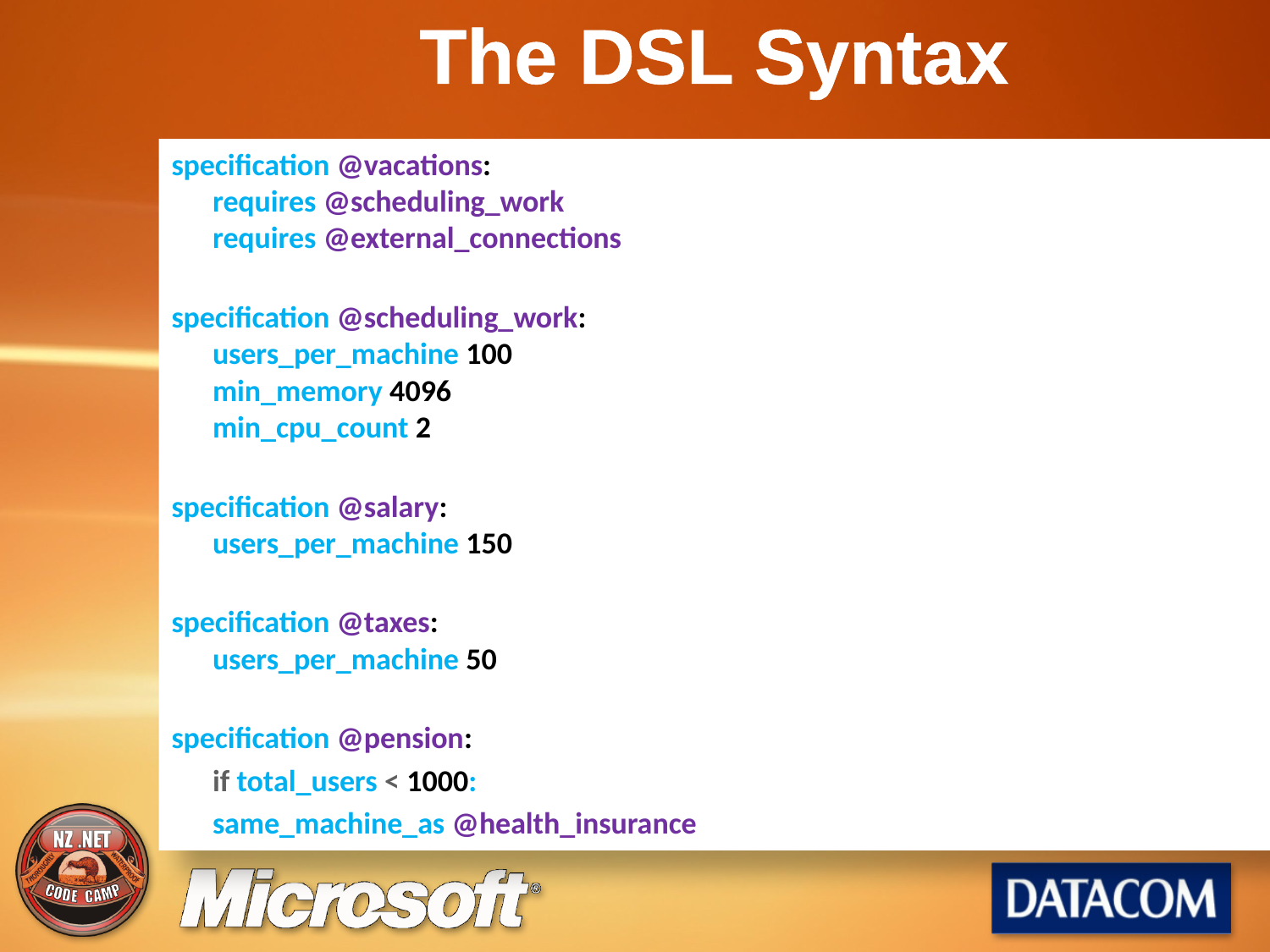

# The DSL Syntax
specification @vacations:
requires @scheduling_work    
requires @external_connections
specification @scheduling_work:
users_per_machine 100
min_memory 4096
min_cpu_count 2
specification @salary:    
users_per_machine 150
specification @taxes:
users_per_machine 50
specification @pension:
	if total_users < 1000:
		same_machine_as @health_insurance